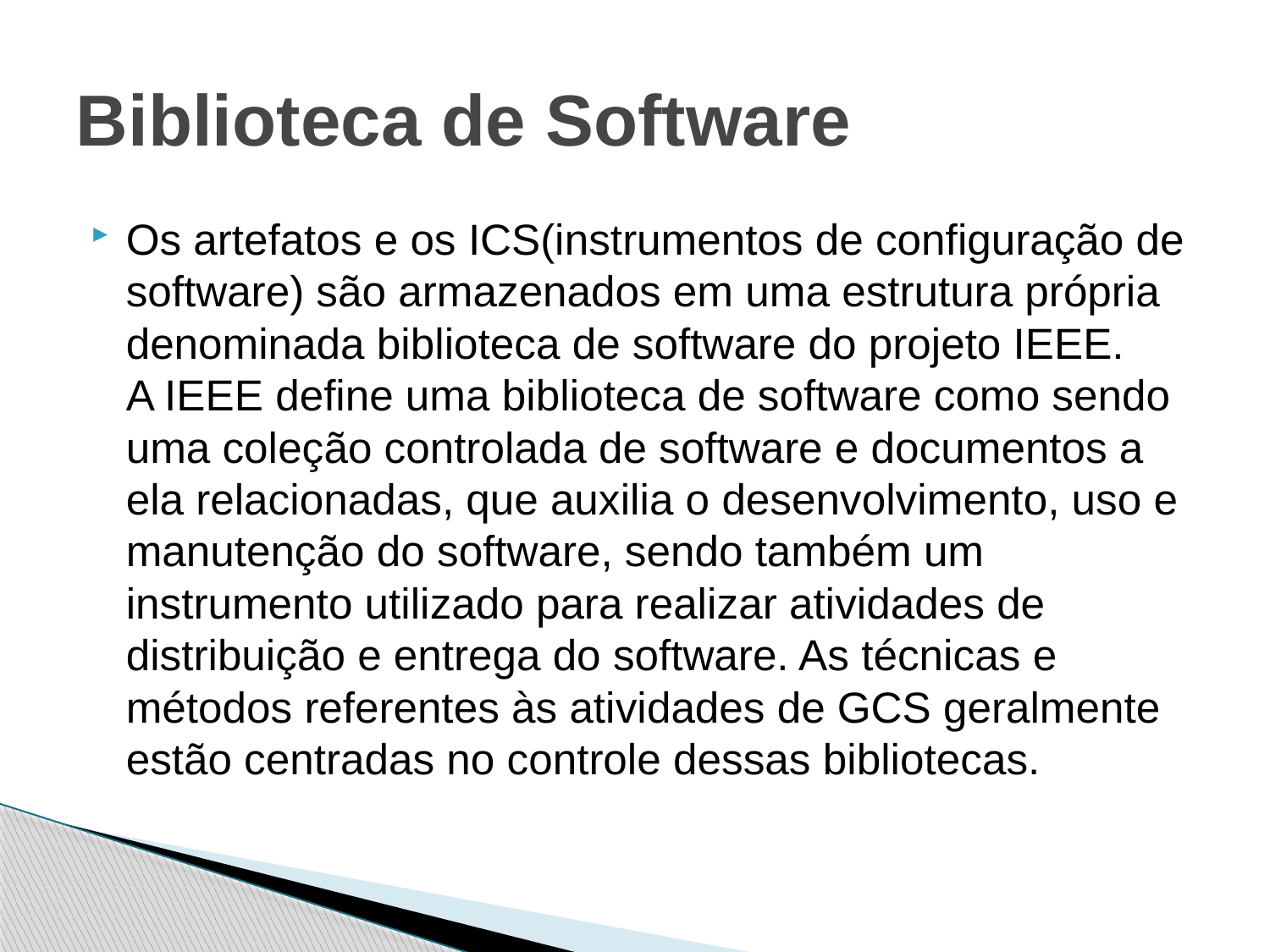

# Biblioteca de Software
Os artefatos e os ICS(instrumentos de configuração de software) são armazenados em uma estrutura própria denominada biblioteca de software do projeto IEEE. 
A IEEE define uma biblioteca de software como sendo uma coleção controlada de software e documentos a ela relacionadas, que auxilia o desenvolvimento, uso e manutenção do software, sendo também um instrumento utilizado para realizar atividades de distribuição e entrega do software. As técnicas e métodos referentes às atividades de GCS geralmente estão centradas no controle dessas bibliotecas.